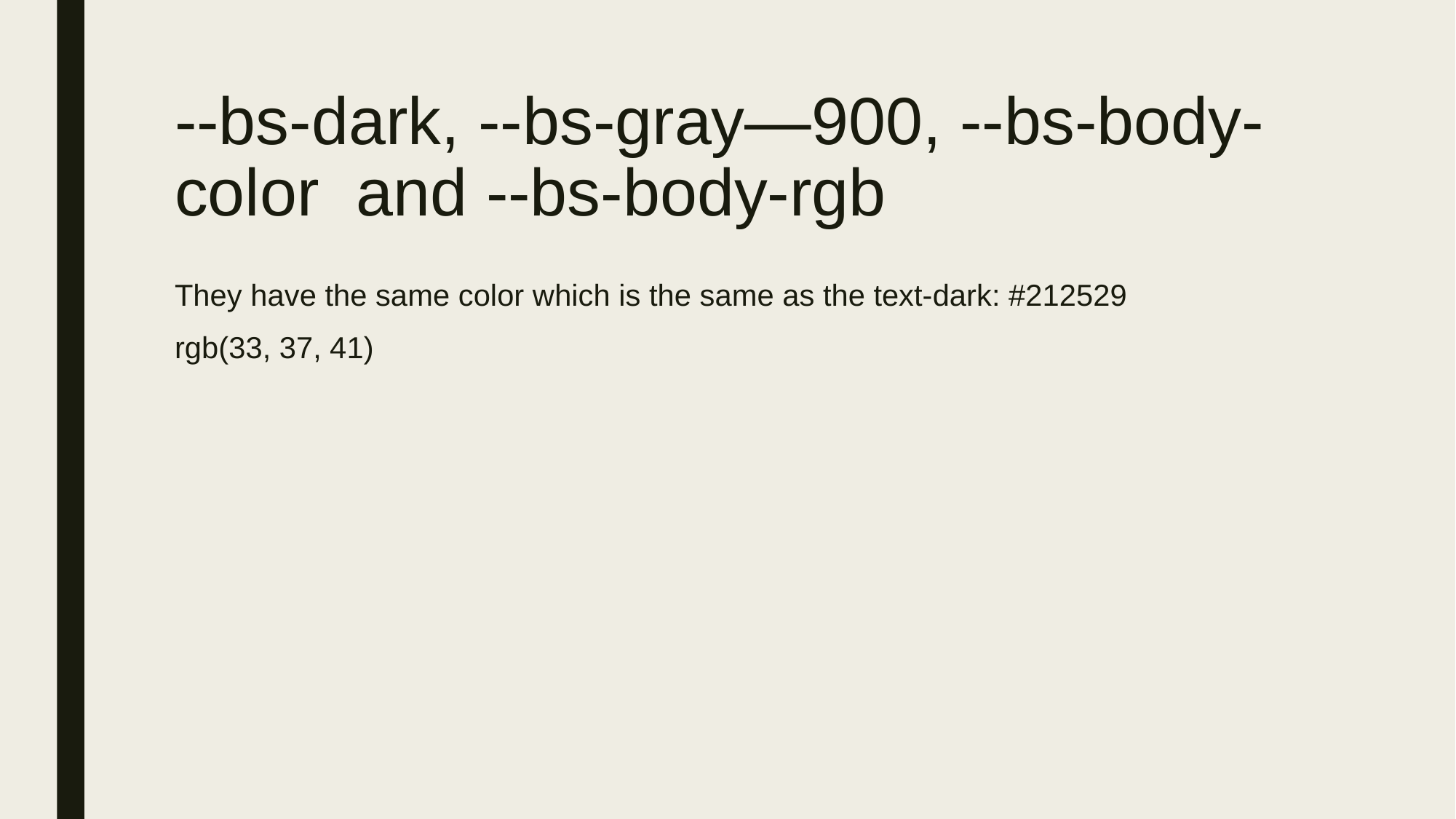

# --bs-dark, --bs-gray—900, --bs-body-color  and --bs-body-rgb
They have the same color which is the same as the text-dark: #212529
rgb(33, 37, 41)